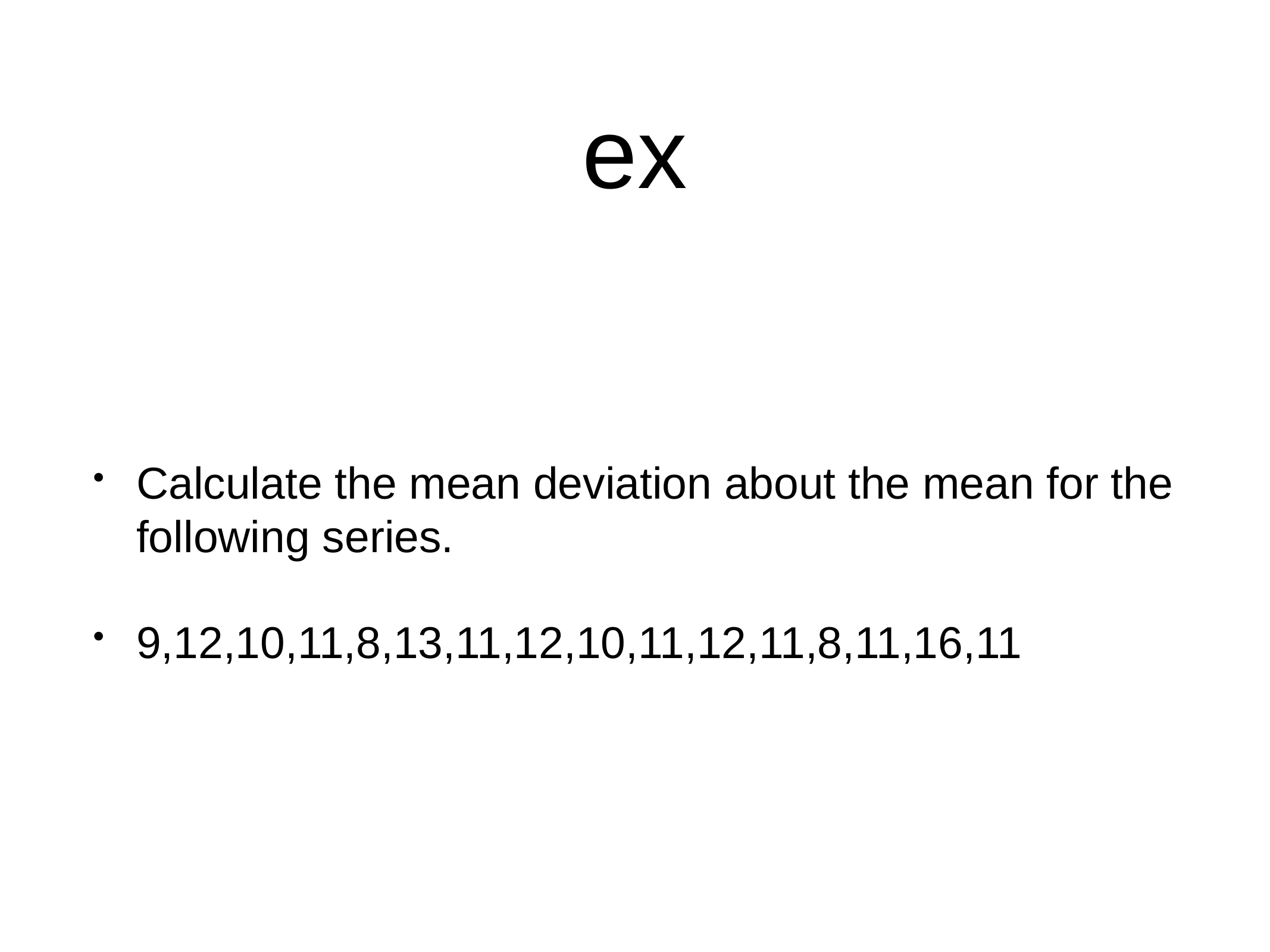

# ex
Calculate the mean deviation about the mean for the following series.
9,12,10,11,8,13,11,12,10,11,12,11,8,11,16,11